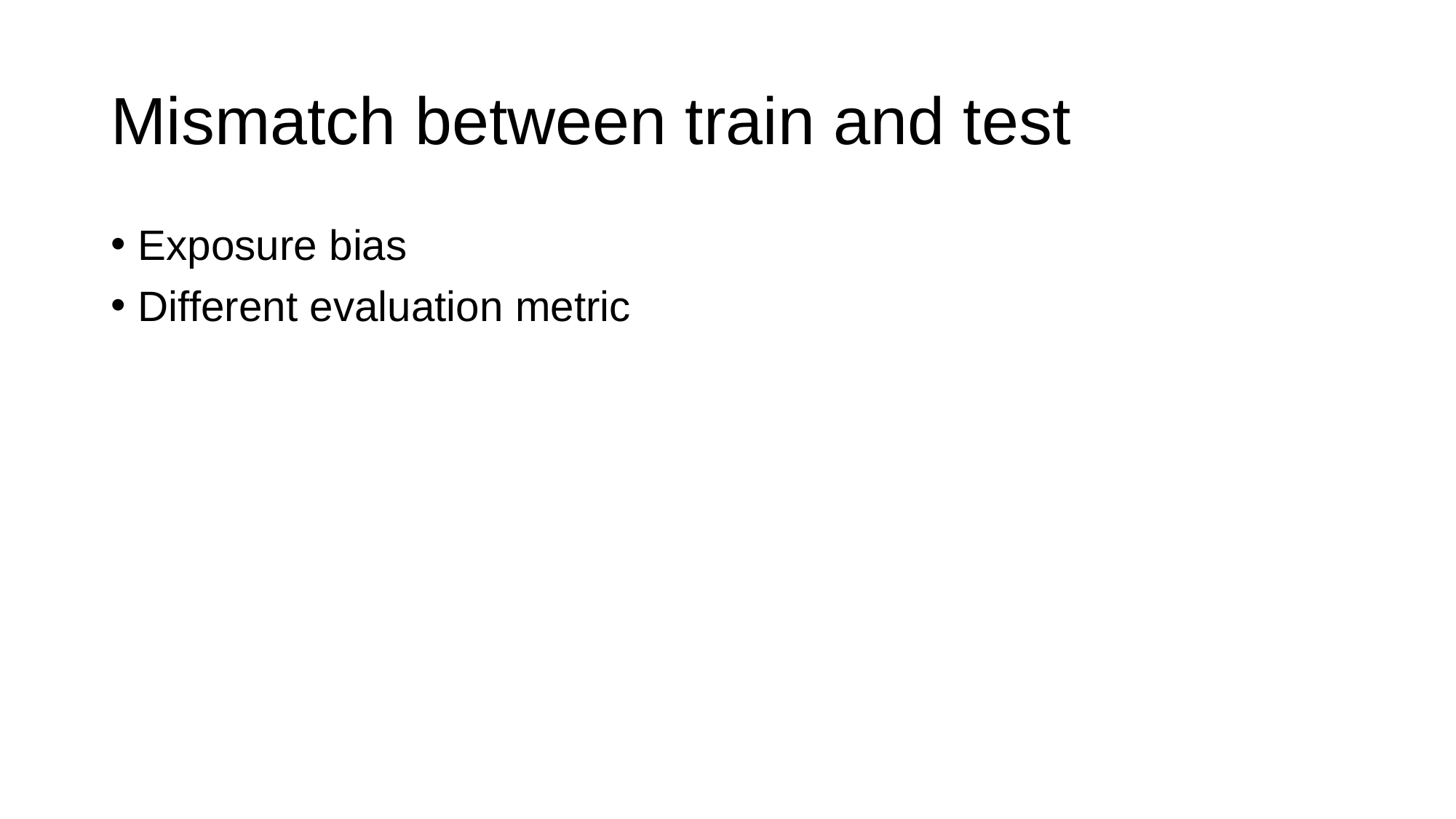

# Mismatch between train and test
Exposure bias
Different evaluation metric